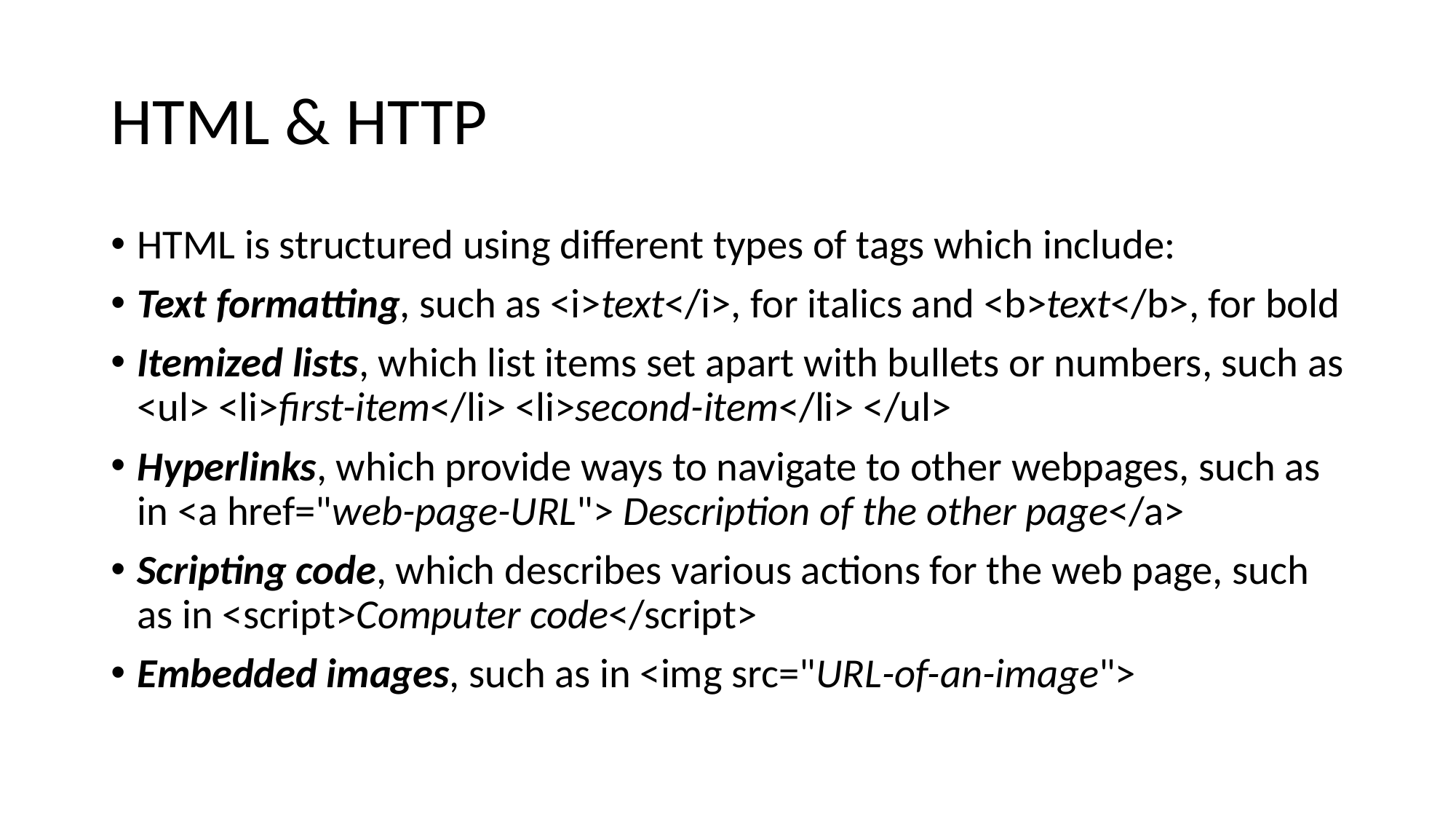

# HTML & HTTP
HTML is structured using different types of tags which include:
Text formatting, such as <i>text</i>, for italics and <b>text</b>, for bold
Itemized lists, which list items set apart with bullets or numbers, such as <ul> <li>first-item</li> <li>second-item</li> </ul>
Hyperlinks, which provide ways to navigate to other webpages, such as in <a href="web-page-URL"> Description of the other page</a>
Scripting code, which describes various actions for the web page, such as in <script>Computer code</script>
Embedded images, such as in <img src="URL-of-an-image">